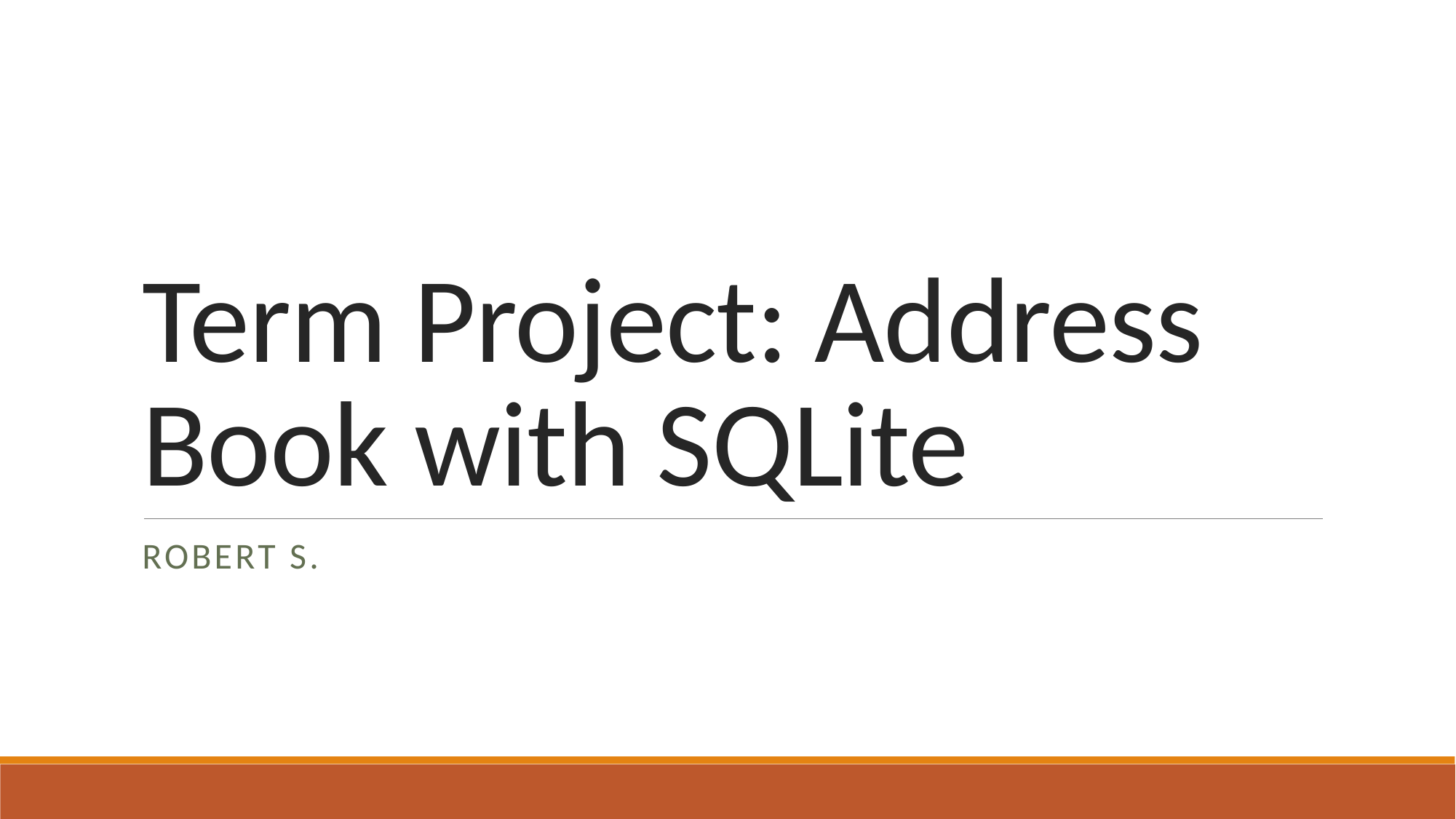

# Term Project: Address Book with SQLite
Robert S.